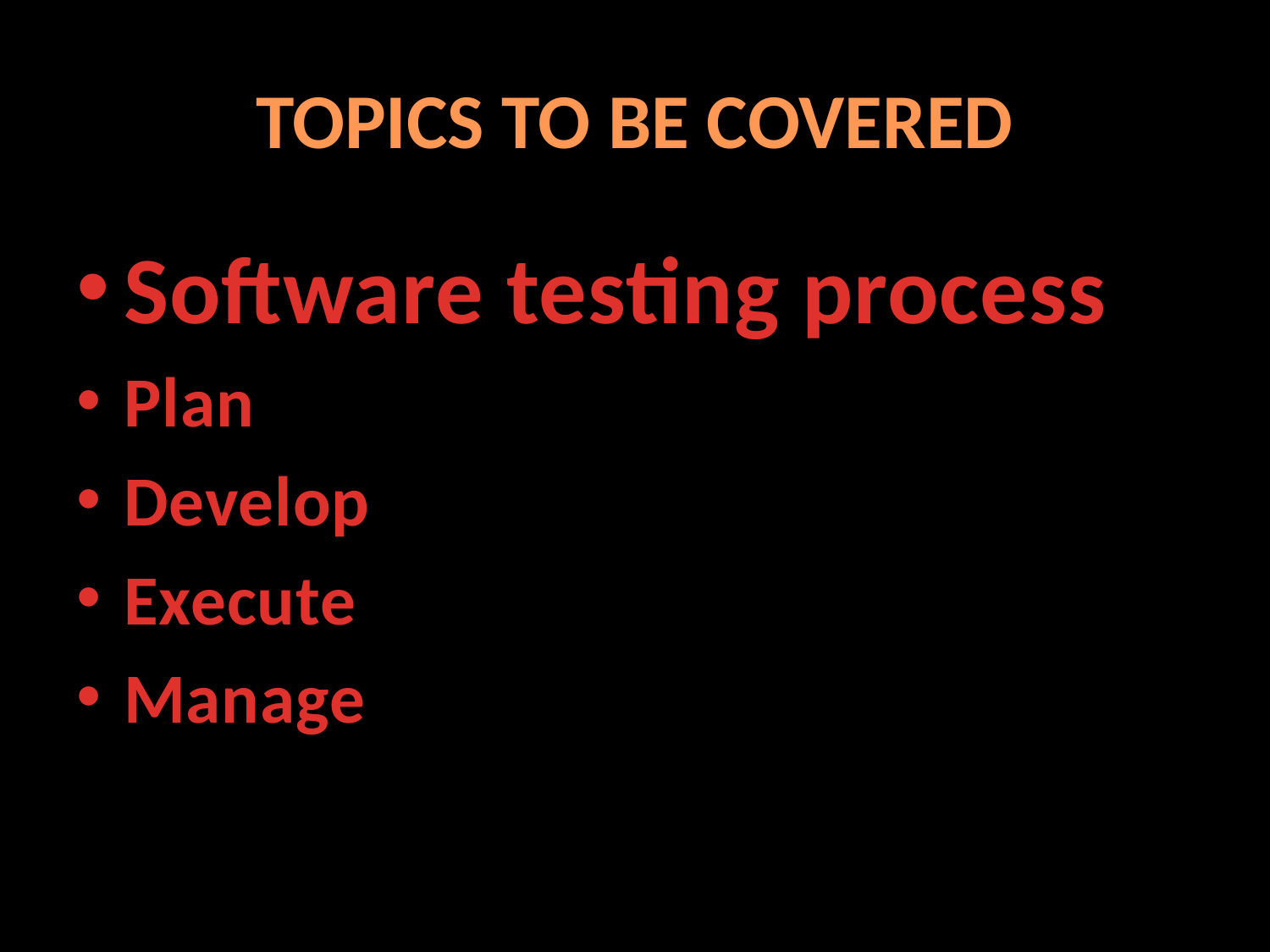

# TOPICS TO BE COVERED
Software testing process
Plan
Develop
Execute
Manage